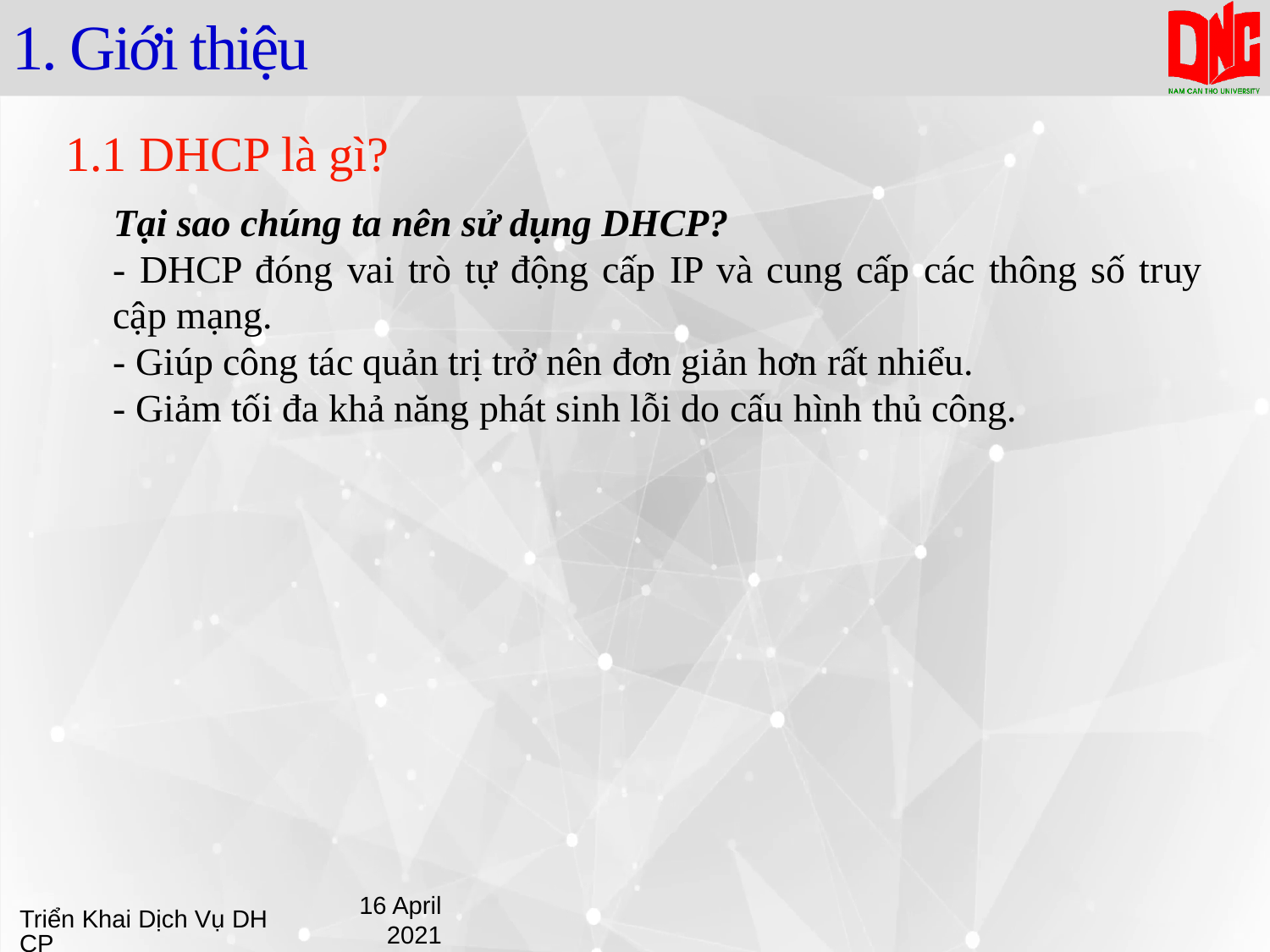

# 1. Giới thiệu
1.1 DHCP là gì?
Tại sao chúng ta nên sử dụng DHCP?
- DHCP đóng vai trò tự động cấp IP và cung cấp các thông số truy cập mạng.
- Giúp công tác quản trị trở nên đơn giản hơn rất nhiểu.
- Giảm tối đa khả năng phát sinh lỗi do cấu hình thủ công.
Triển Khai Dịch Vụ DHCP
16 April 2021